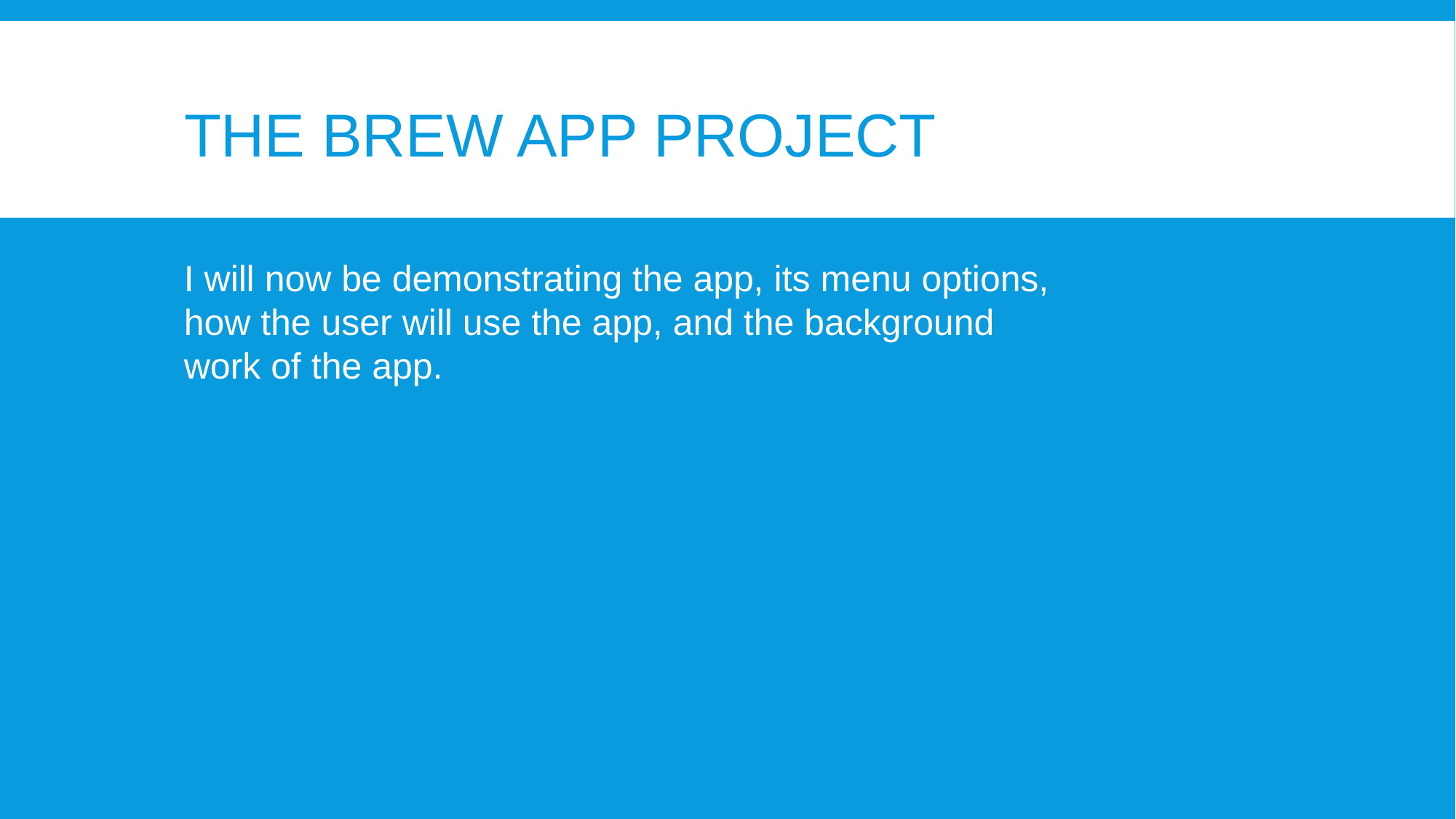

# The Brew App Project
I will now be demonstrating the app, its menu options, how the user will use the app, and the background work of the app.